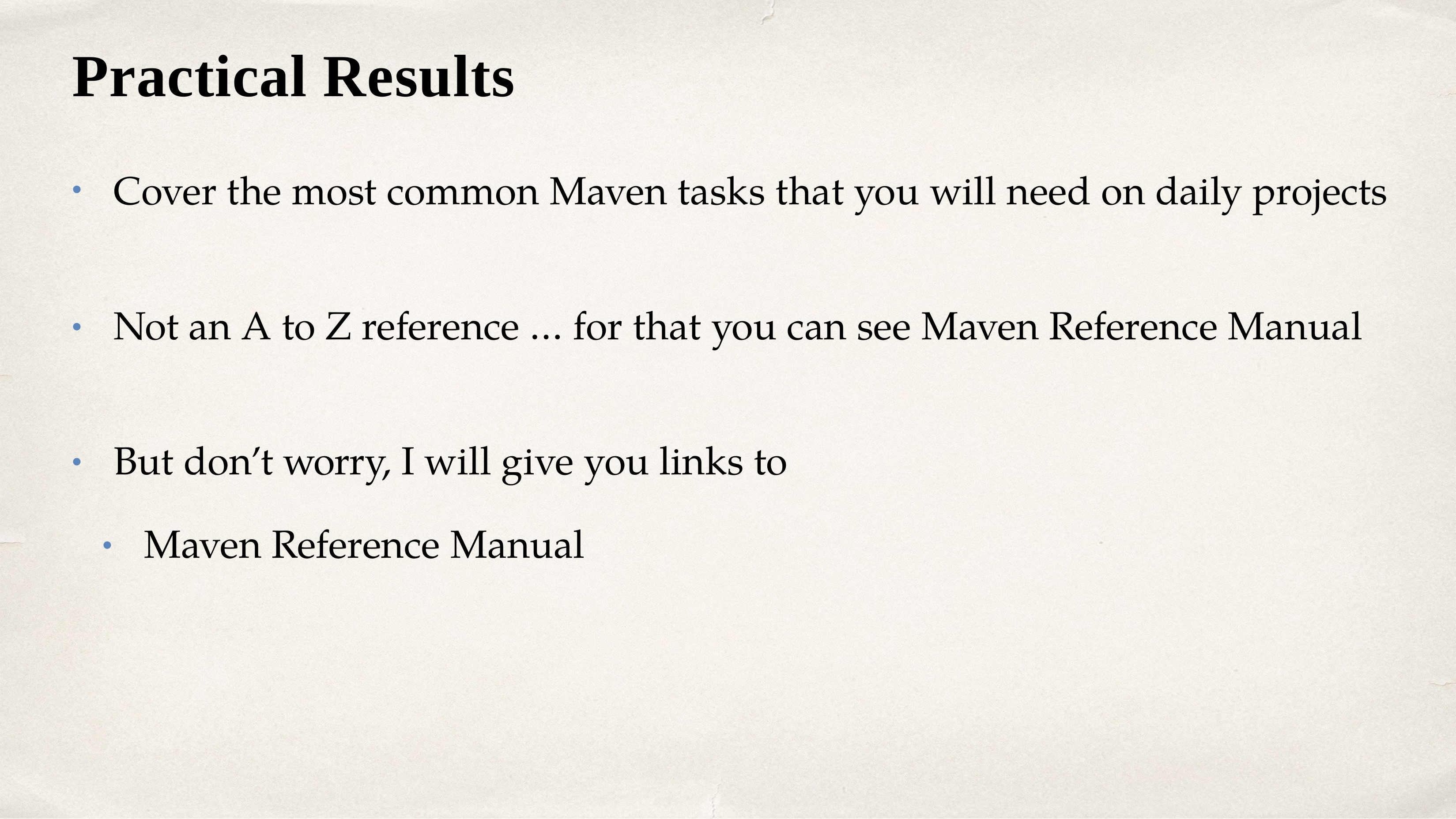

# Practical Results
Cover the most common Maven tasks that you will need on daily projects
Not an A to Z reference … for that you can see Maven Reference Manual
•
But don’t worry, I will give you links to
•
Maven Reference Manual
•